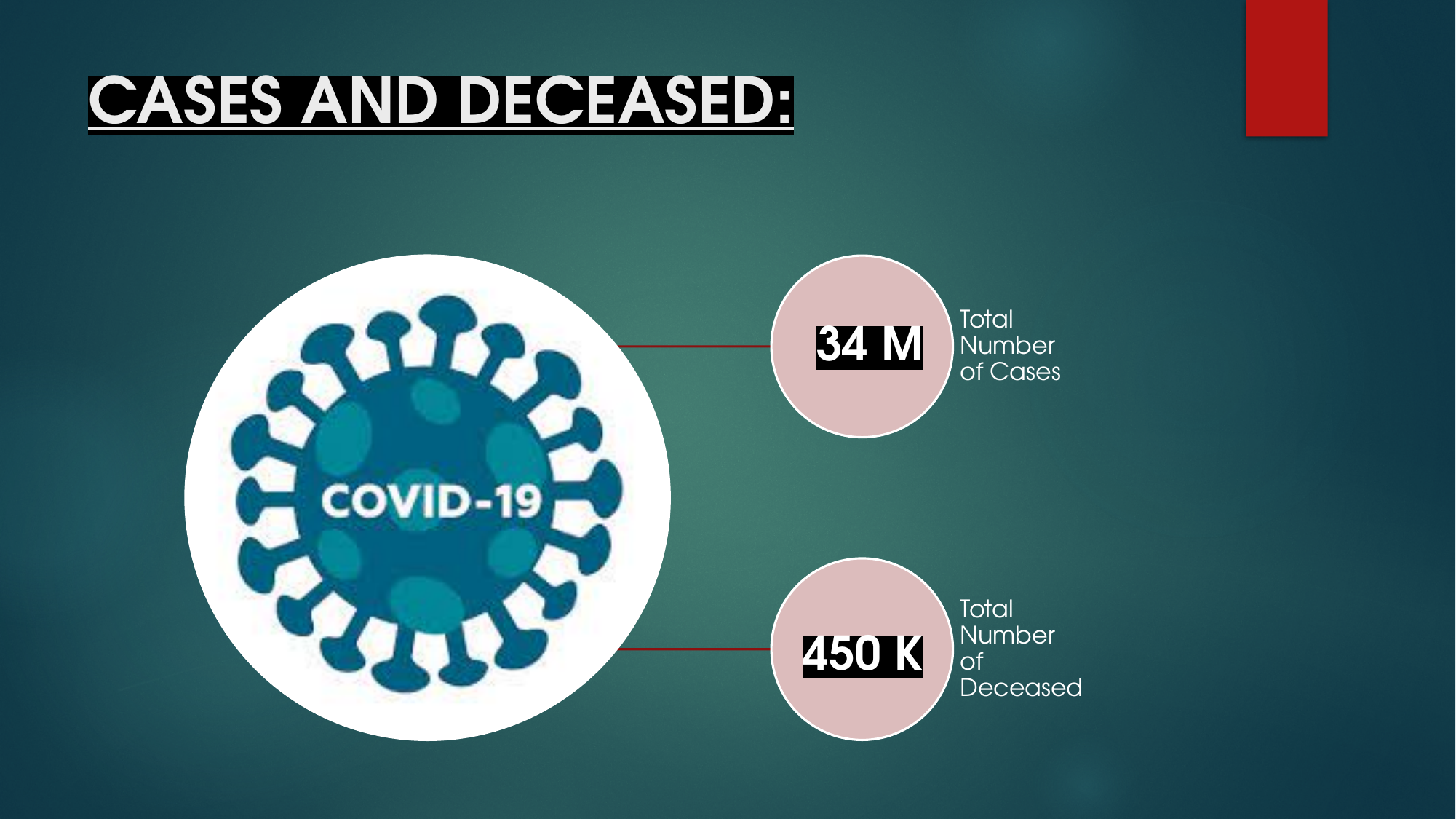

# CASES AND DECEASED:

Total Number of Cases
Total Number of Deceased
34 M
450 K